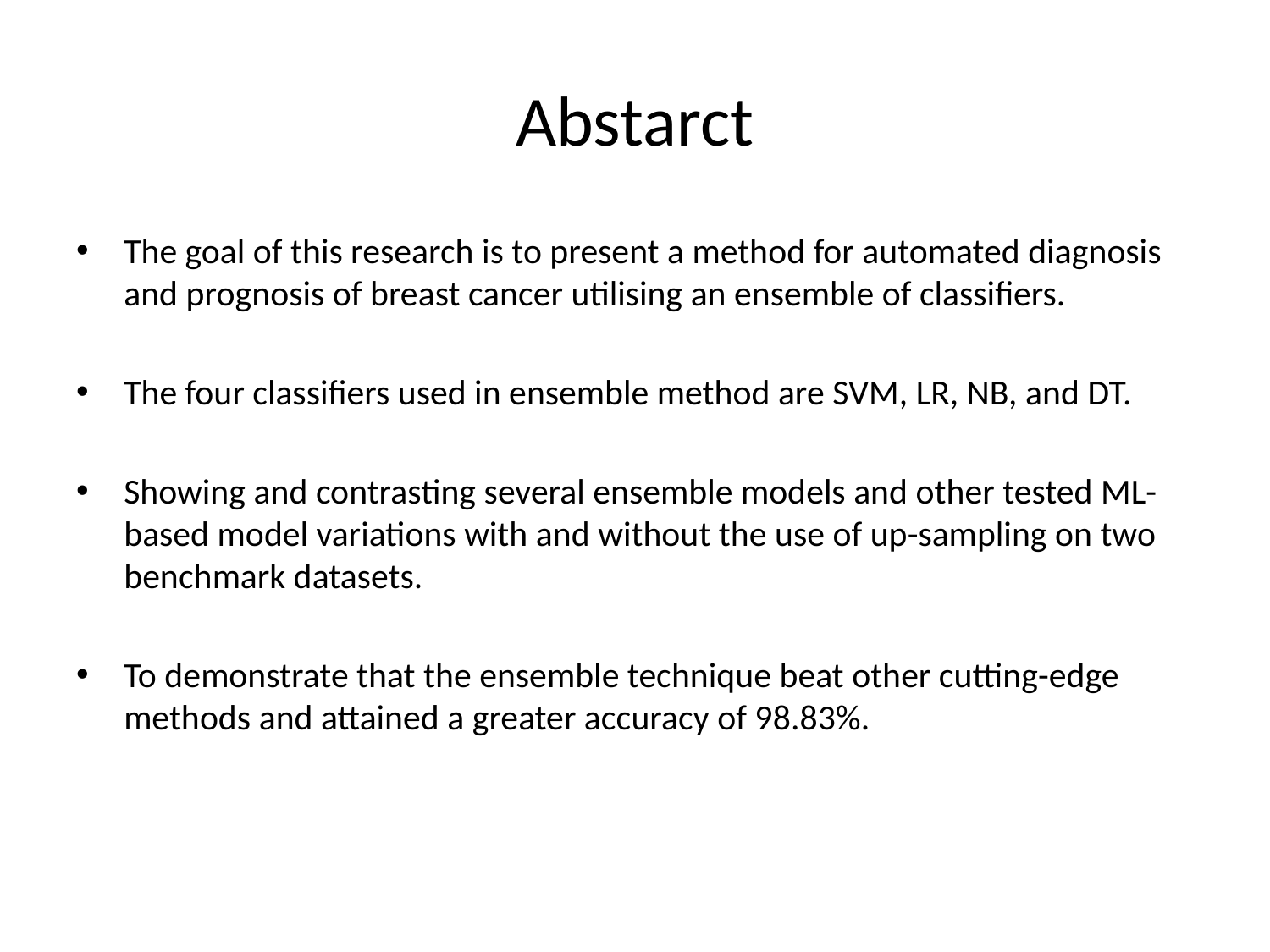

# Abstarct
The goal of this research is to present a method for automated diagnosis and prognosis of breast cancer utilising an ensemble of classifiers.

The four classifiers used in ensemble method are SVM, LR, NB, and DT.

Showing and contrasting several ensemble models and other tested ML-based model variations with and without the use of up-sampling on two benchmark datasets.

To demonstrate that the ensemble technique beat other cutting-edge methods and attained a greater accuracy of 98.83%.